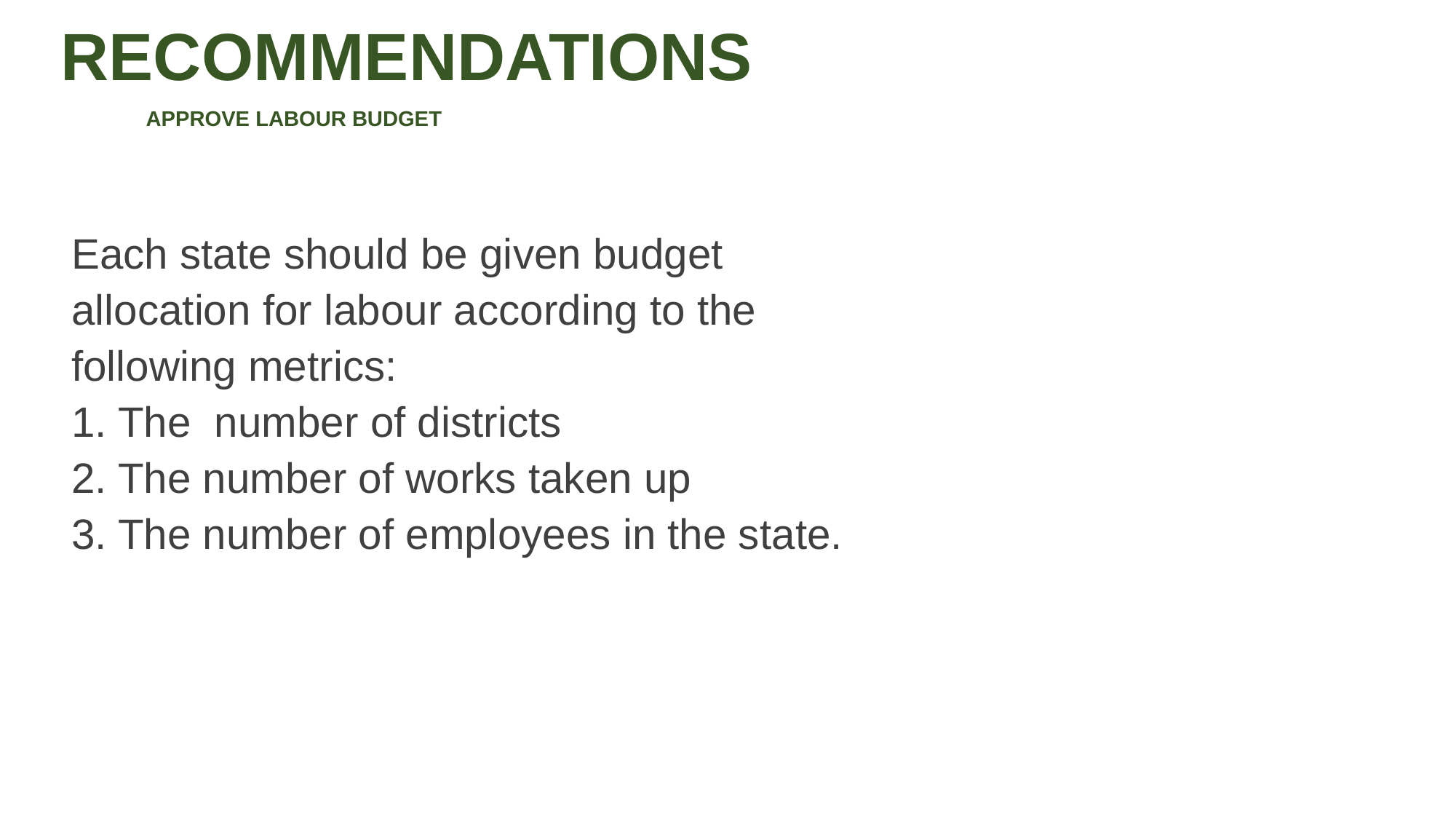

RECOMMENDATIONS
APPROVE LABOUR BUDGET
Each state should be given budget allocation for labour according to the following metrics:
1. The  number of districts
2. The number of works taken up
3. The number of employees in the state.